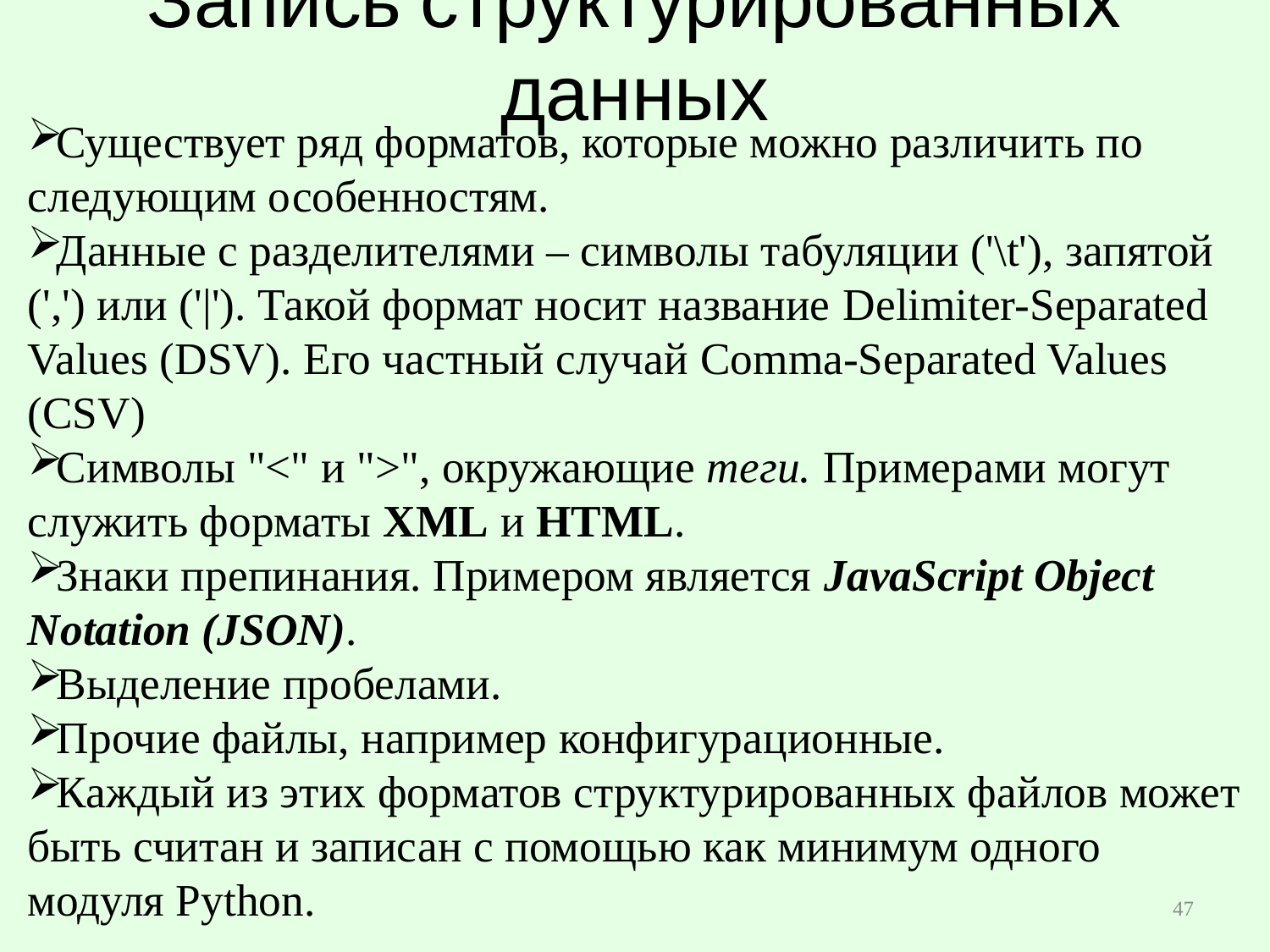

# Запись структурированных данных
Существует ряд форматов, которые можно различить по следующим особенностям.
Данные с разделителями – символы табуляции ('\t'), запятой (',') или ('|'). Такой формат носит название Delimiter-Separated Values (DSV). Его частный случай Comma-Separated Values (CSV)
Символы "<" и ">", окружающие теги. Примерами могут служить форматы XML и HTML.
Знаки препинания. Примером является JavaScript Object Notation (JSON).
Выделение пробелами.
Прочие файлы, например конфигурационные.
Каждый из этих форматов структурированных файлов может быть считан и записан с помощью как минимум одного модуля Python.
47